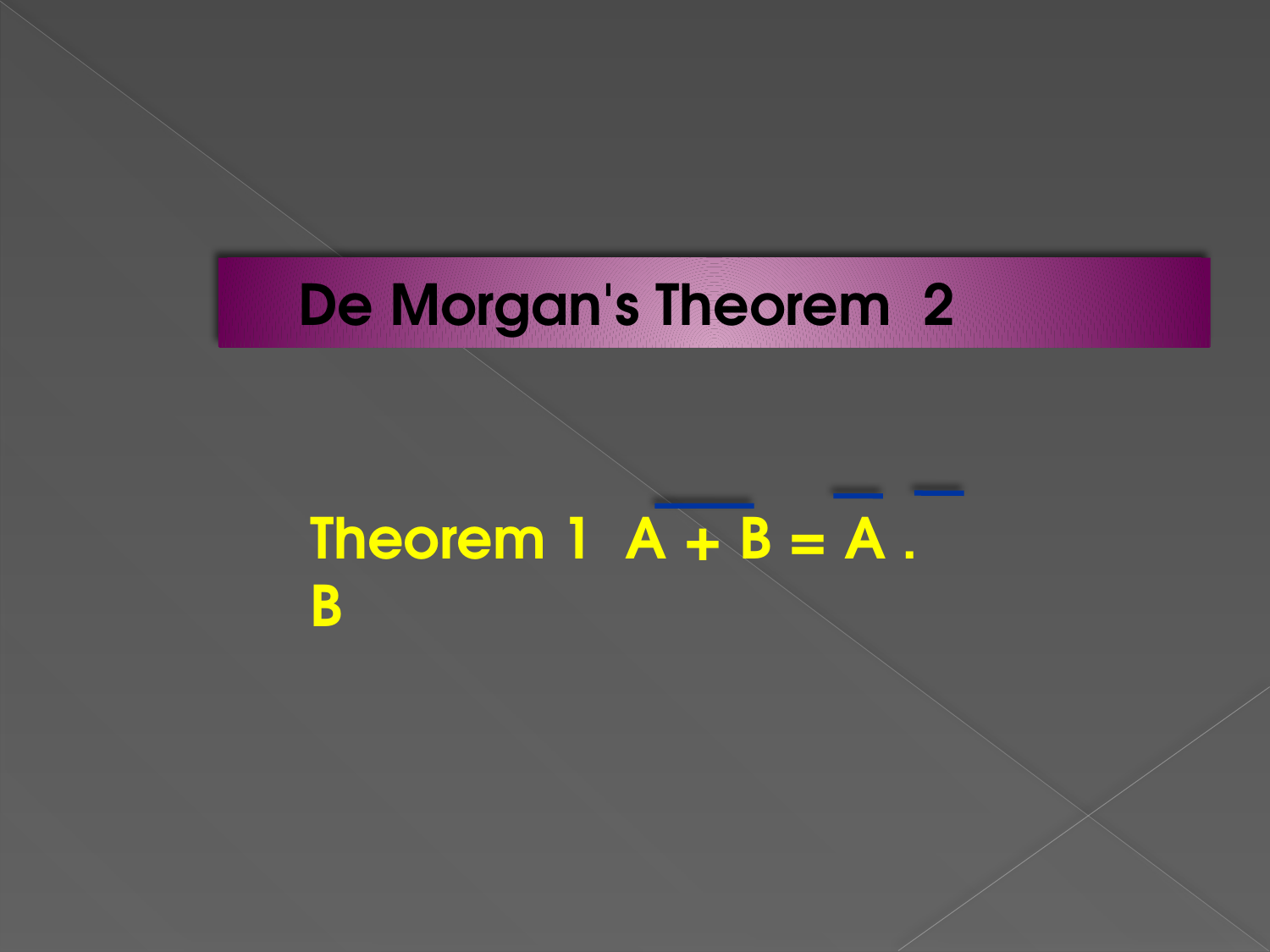

# De Morgan's Theorem  2
Theorem 1  A + B = A . B